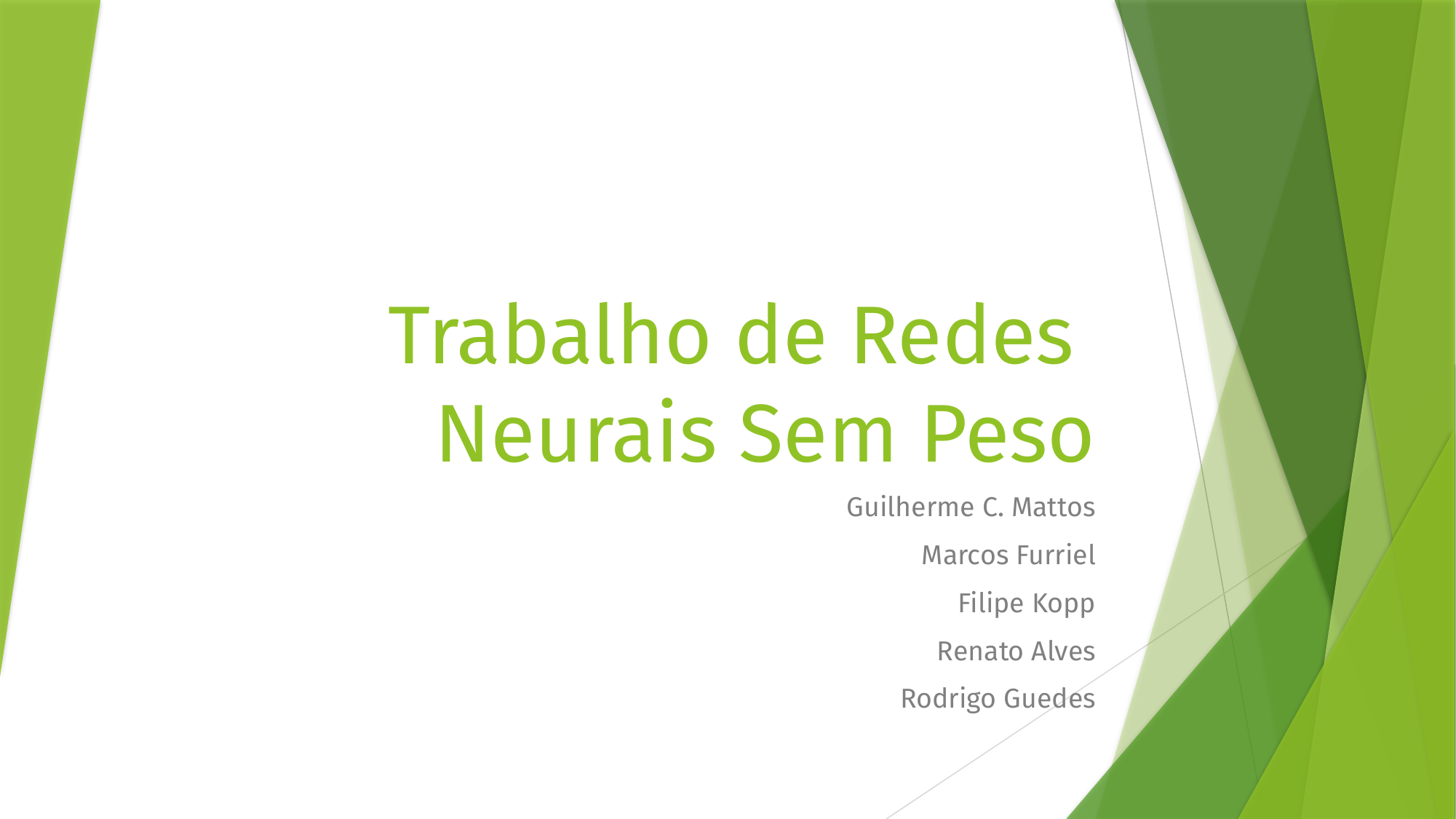

# Trabalho de Redes Neurais Sem Peso
Guilherme C. Mattos
Marcos Furriel
Filipe Kopp
Renato Alves
Rodrigo Guedes